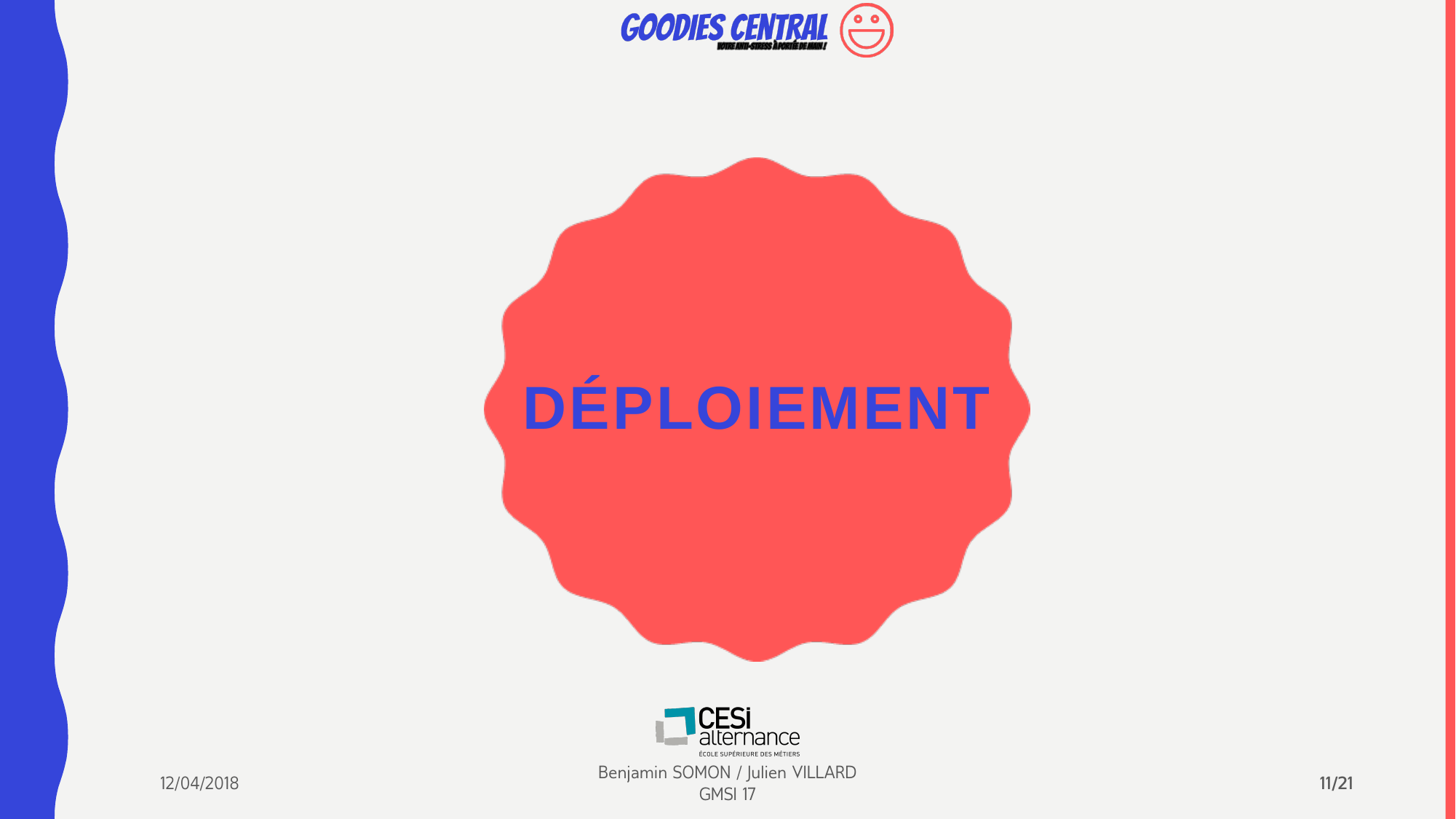

# déploiement
12/04/2018
Benjamin SOMON / Julien VILLARD
GMSI 17
11/21